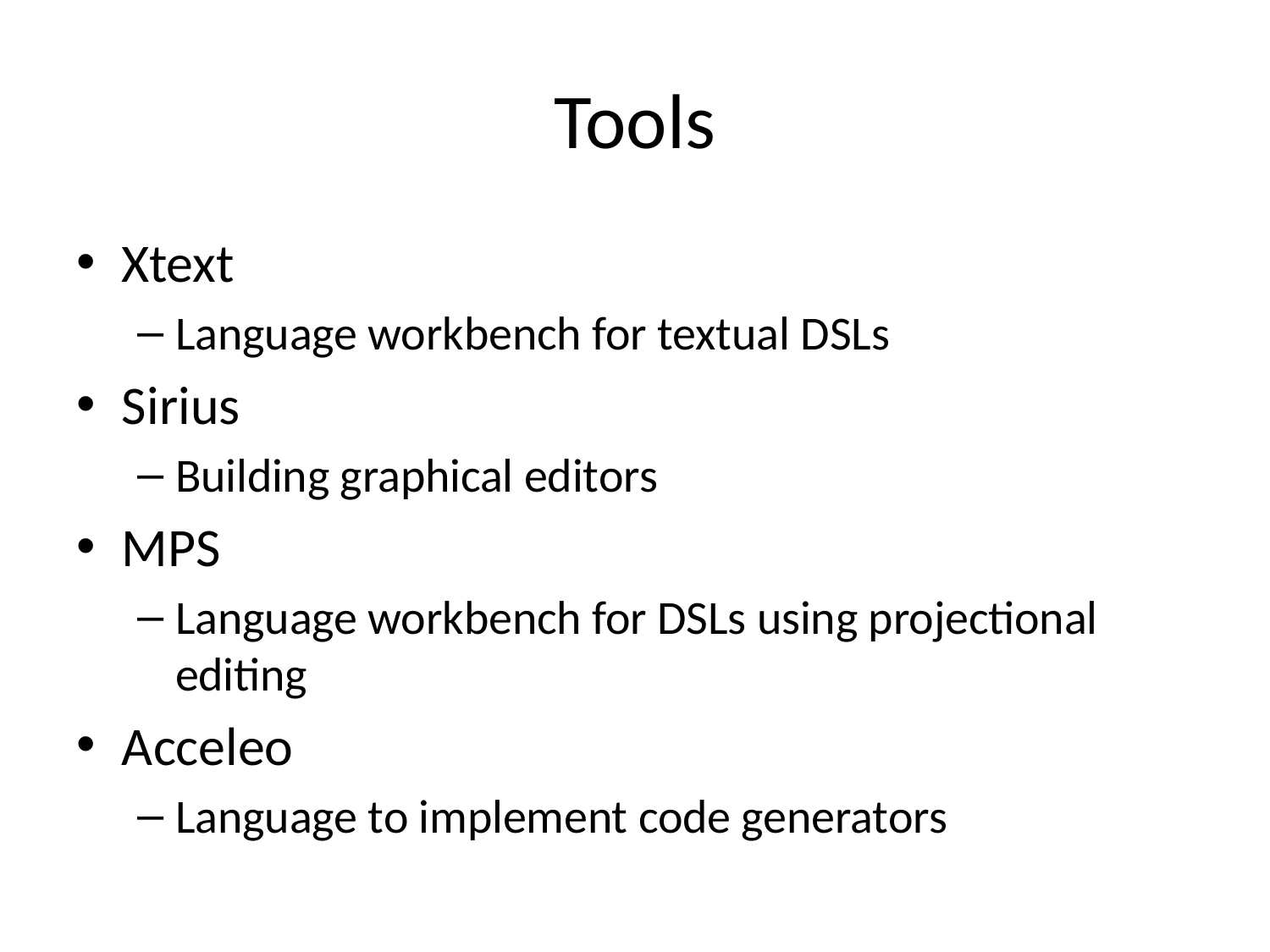

# Tools
Xtext
Language workbench for textual DSLs
Sirius
Building graphical editors
MPS
Language workbench for DSLs using projectional editing
Acceleo
Language to implement code generators